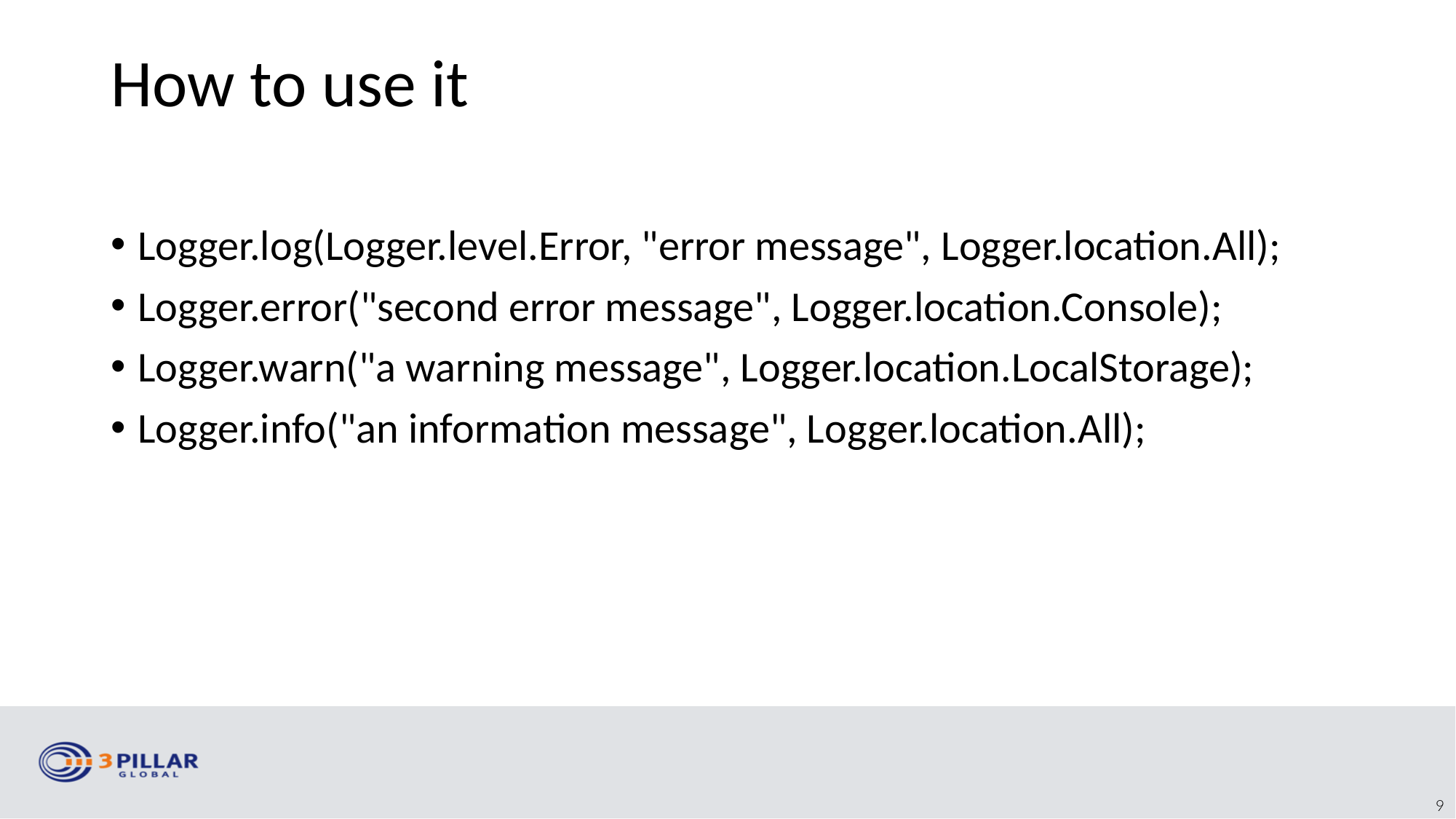

How to use it
Logger.log(Logger.level.Error, "error message", Logger.location.All);
Logger.error("second error message", Logger.location.Console);
Logger.warn("a warning message", Logger.location.LocalStorage);
Logger.info("an information message", Logger.location.All);